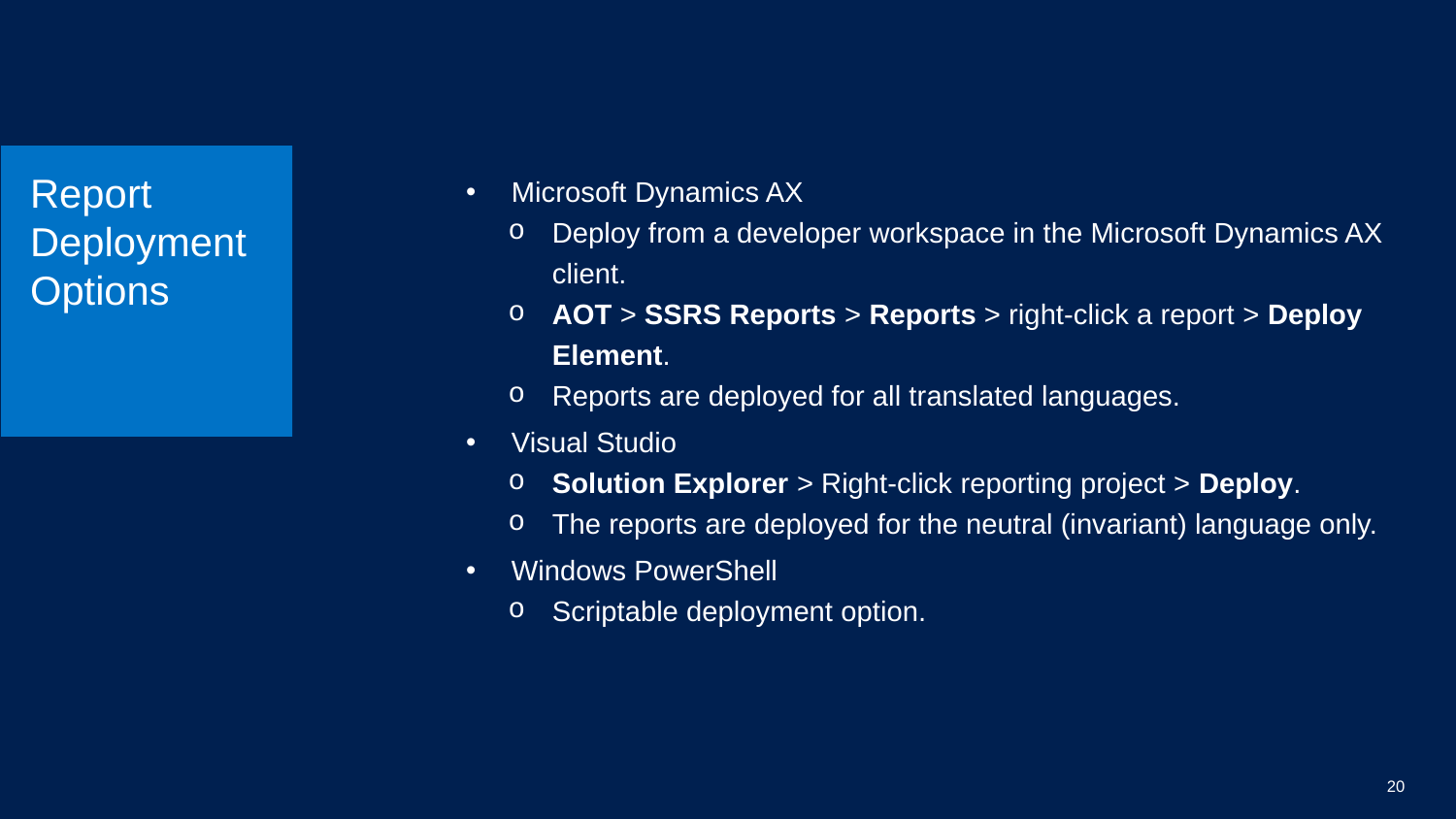

# Report Deployment Options
Microsoft Dynamics AX
Deploy from a developer workspace in the Microsoft Dynamics AX client.
AOT > SSRS Reports > Reports > right-click a report > Deploy Element.
Reports are deployed for all translated languages.
Visual Studio
Solution Explorer > Right-click reporting project > Deploy.
The reports are deployed for the neutral (invariant) language only.
Windows PowerShell
Scriptable deployment option.

20